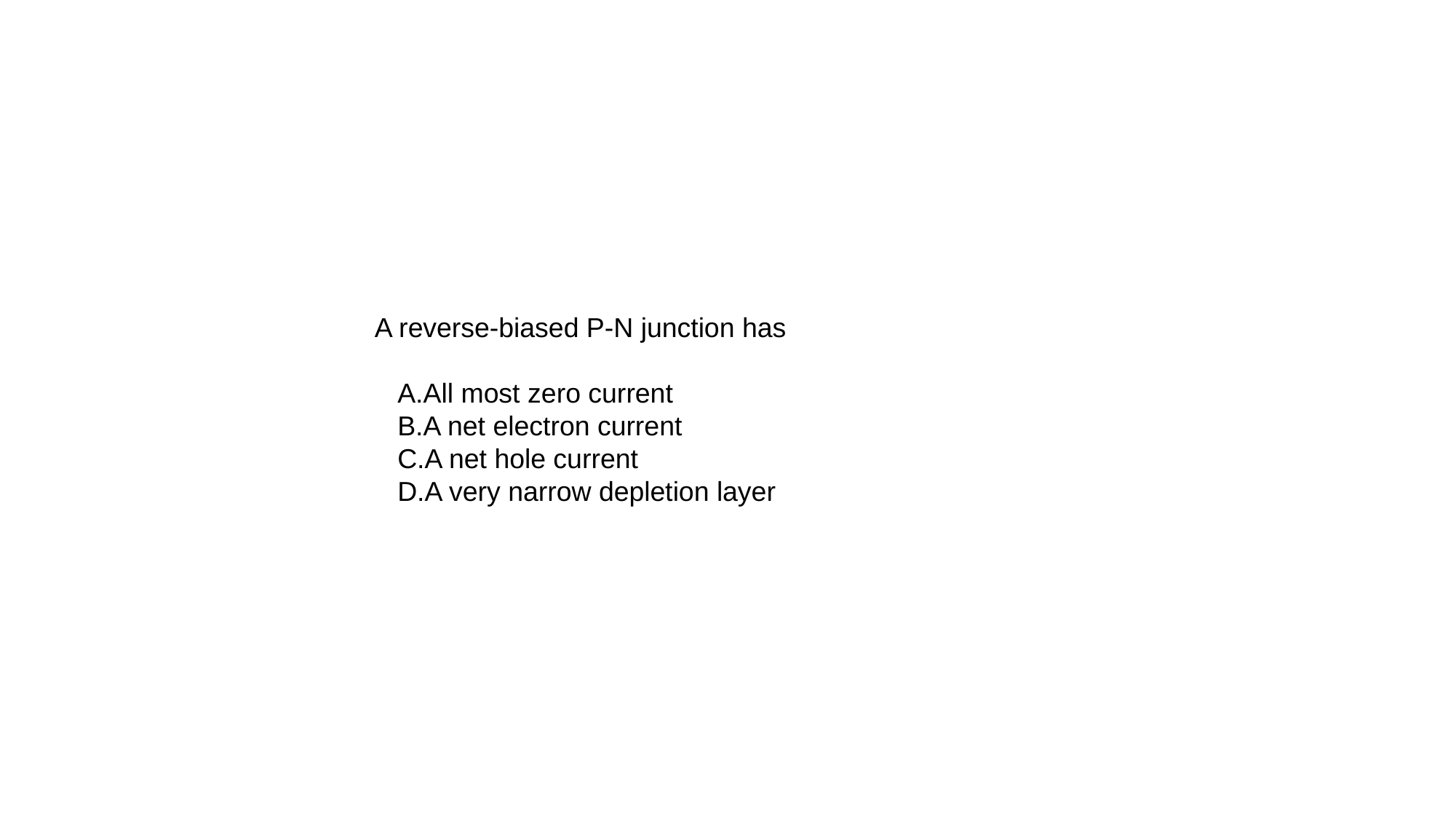

A reverse-biased P-N junction has
   A.All most zero current
   B.A net electron current
   C.A net hole current
   D.A very narrow depletion layer